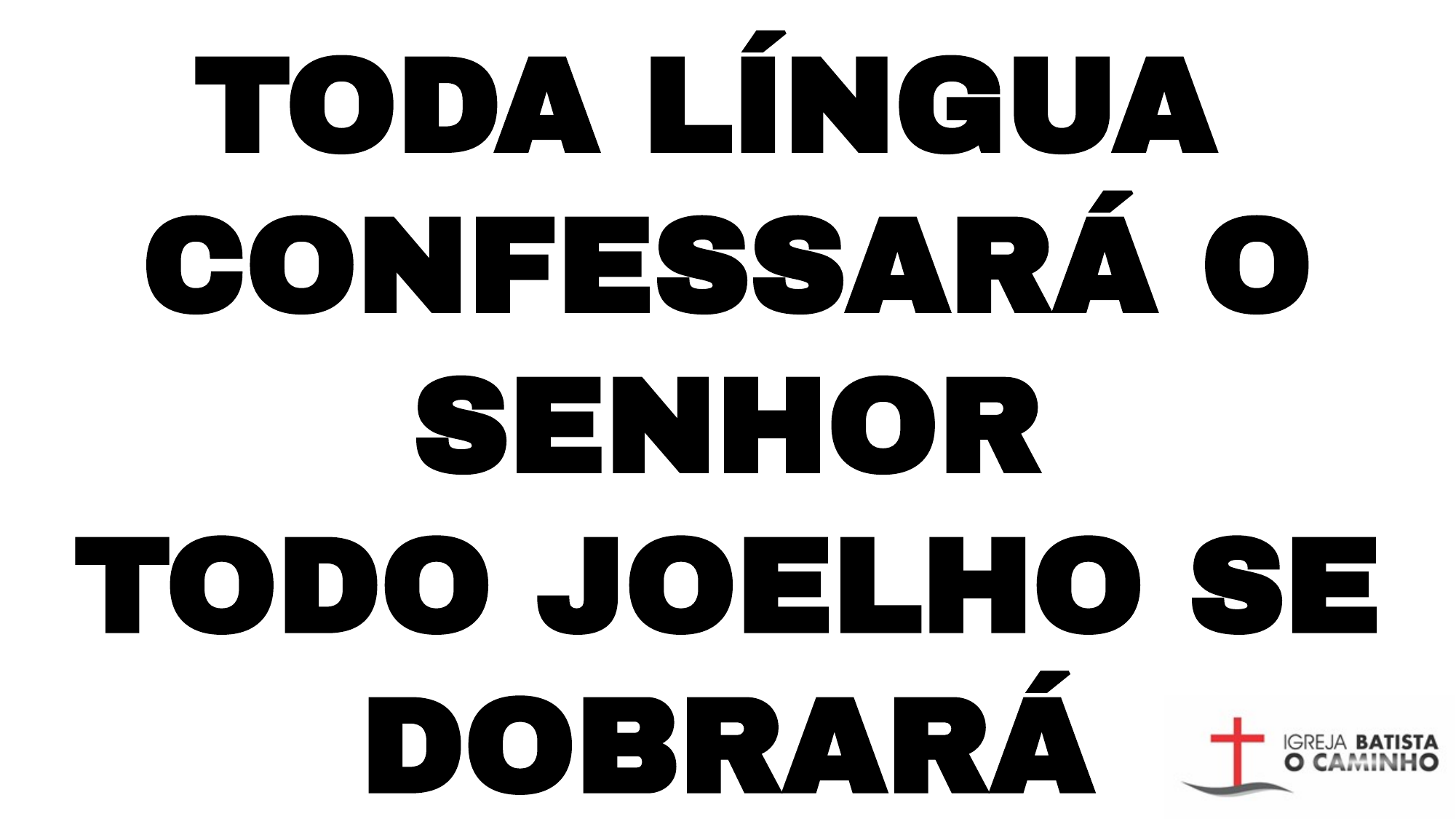

# TODA LÍNGUA CONFESSARÁ O SENHOR TODO JOELHO SE DOBRARÁ